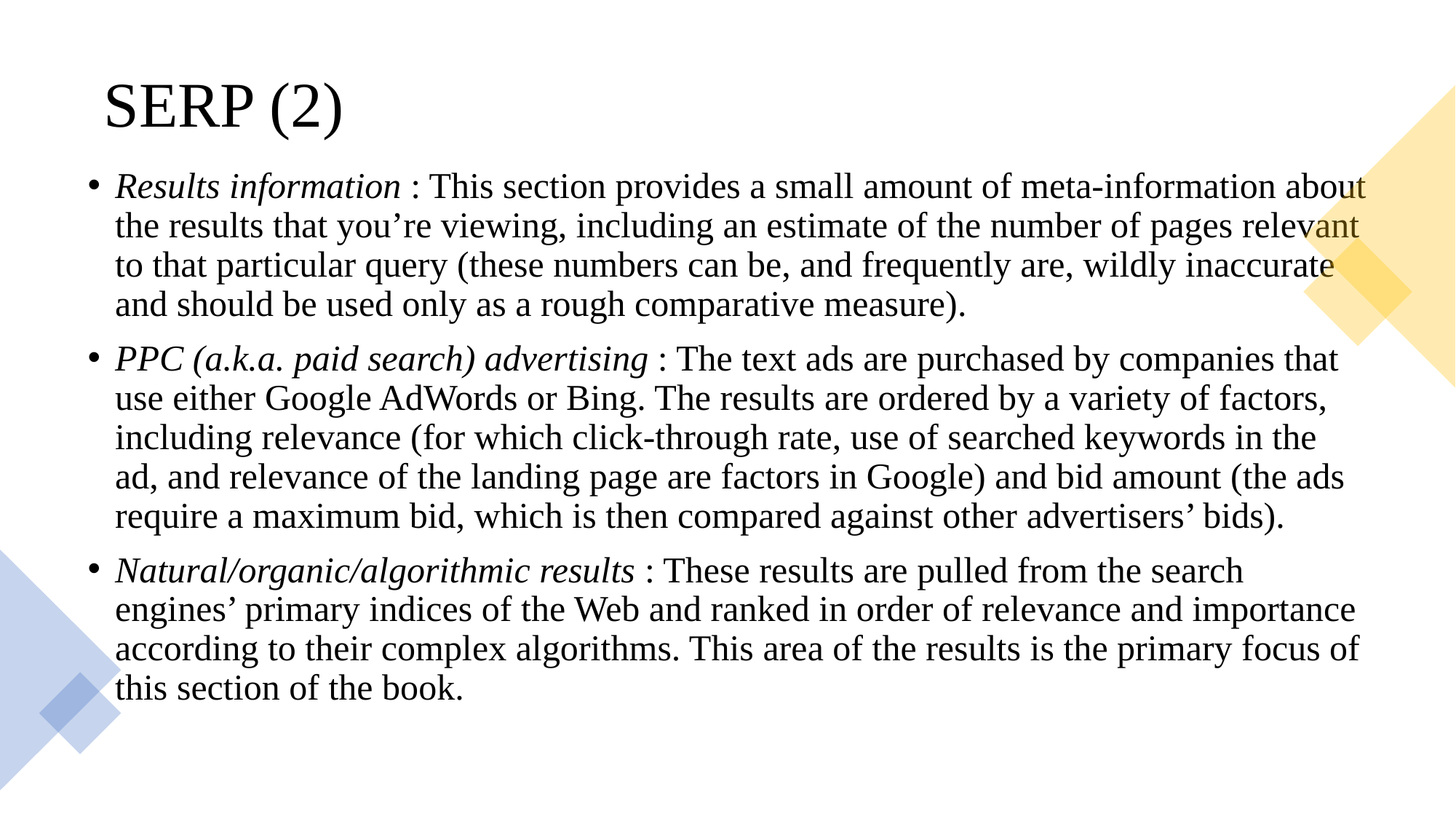

# SERP (2)

Results information : This section provides a small amount of meta-information about the results that you’re viewing, including an estimate of the number of pages relevant to that particular query (these numbers can be, and frequently are, wildly inaccurate and should be used only as a rough comparative measure).
PPC (a.k.a. paid search) advertising : The text ads are purchased by companies that use either Google AdWords or Bing. The results are ordered by a variety of factors, including relevance (for which click-through rate, use of searched keywords in the ad, and relevance of the landing page are factors in Google) and bid amount (the ads require a maximum bid, which is then compared against other advertisers’ bids).
Natural/organic/algorithmic results : These results are pulled from the search engines’ primary indices of the Web and ranked in order of relevance and importance according to their complex algorithms. This area of the results is the primary focus of this section of the book.